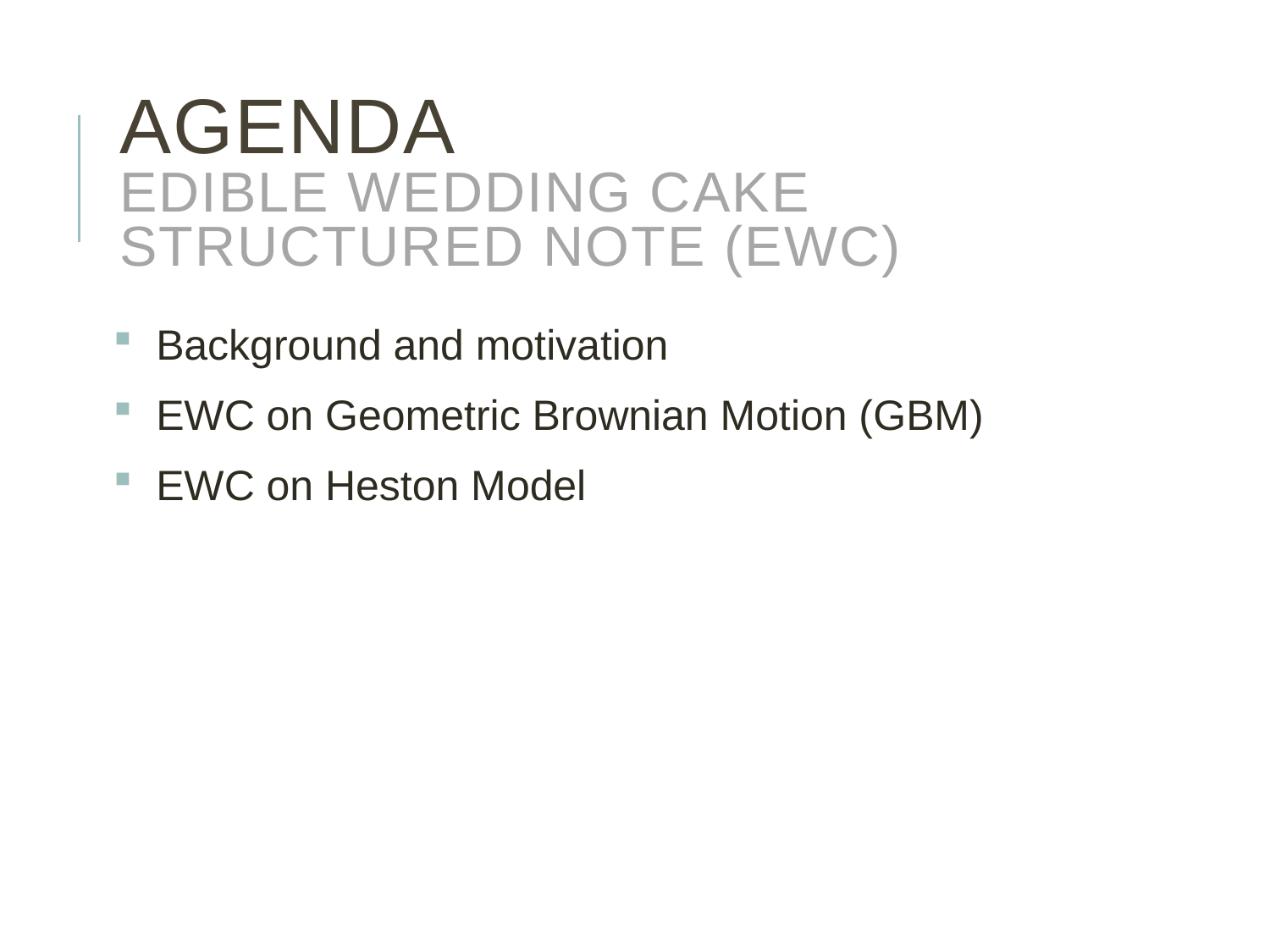

# AGENDA Edible Wedding Cake Structured Note (EWC)
  Background and motivation
  EWC on Geometric Brownian Motion (GBM)
  EWC on Heston Model